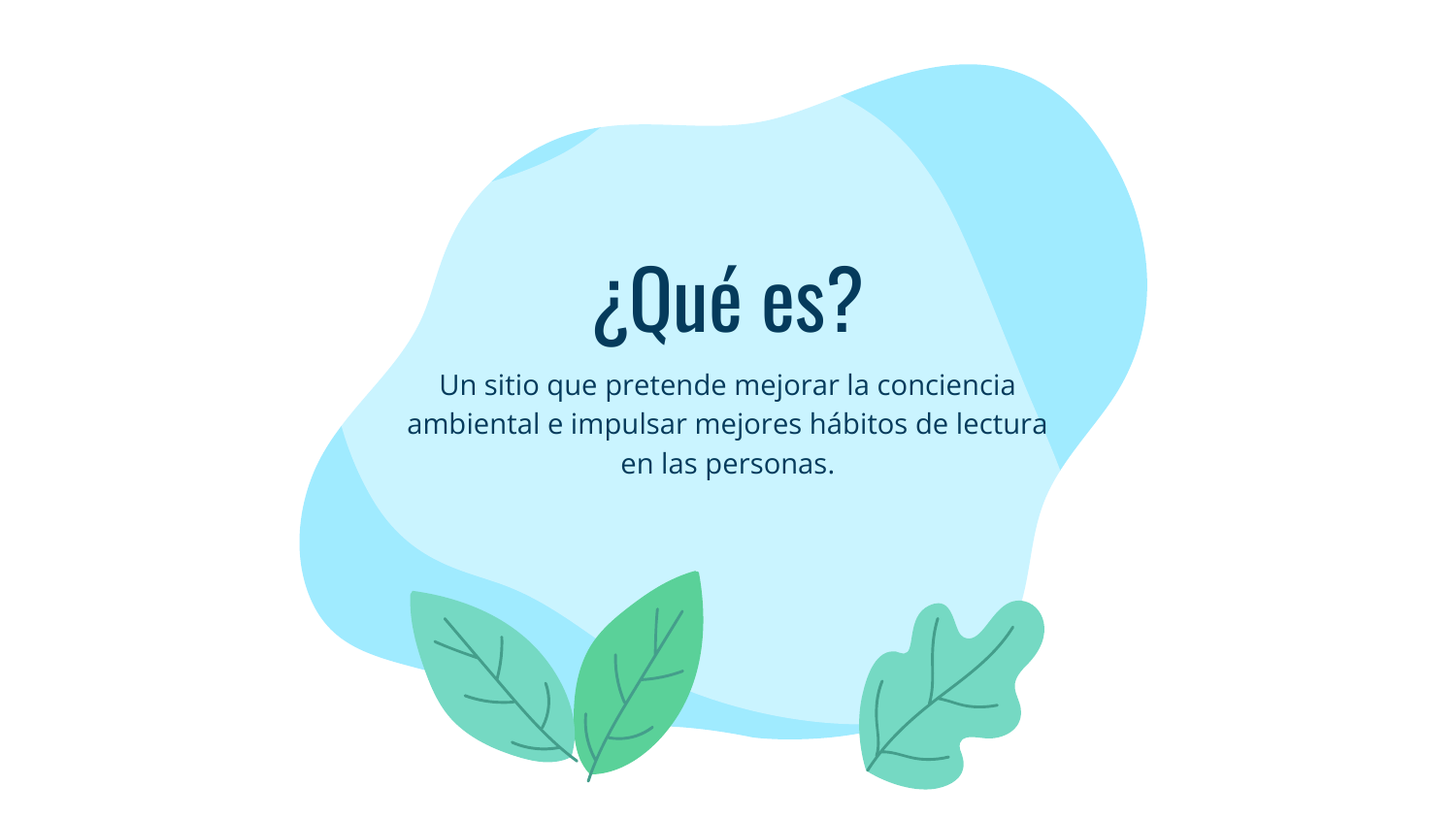

# ¿Qué es?
Un sitio que pretende mejorar la conciencia ambiental e impulsar mejores hábitos de lectura en las personas.